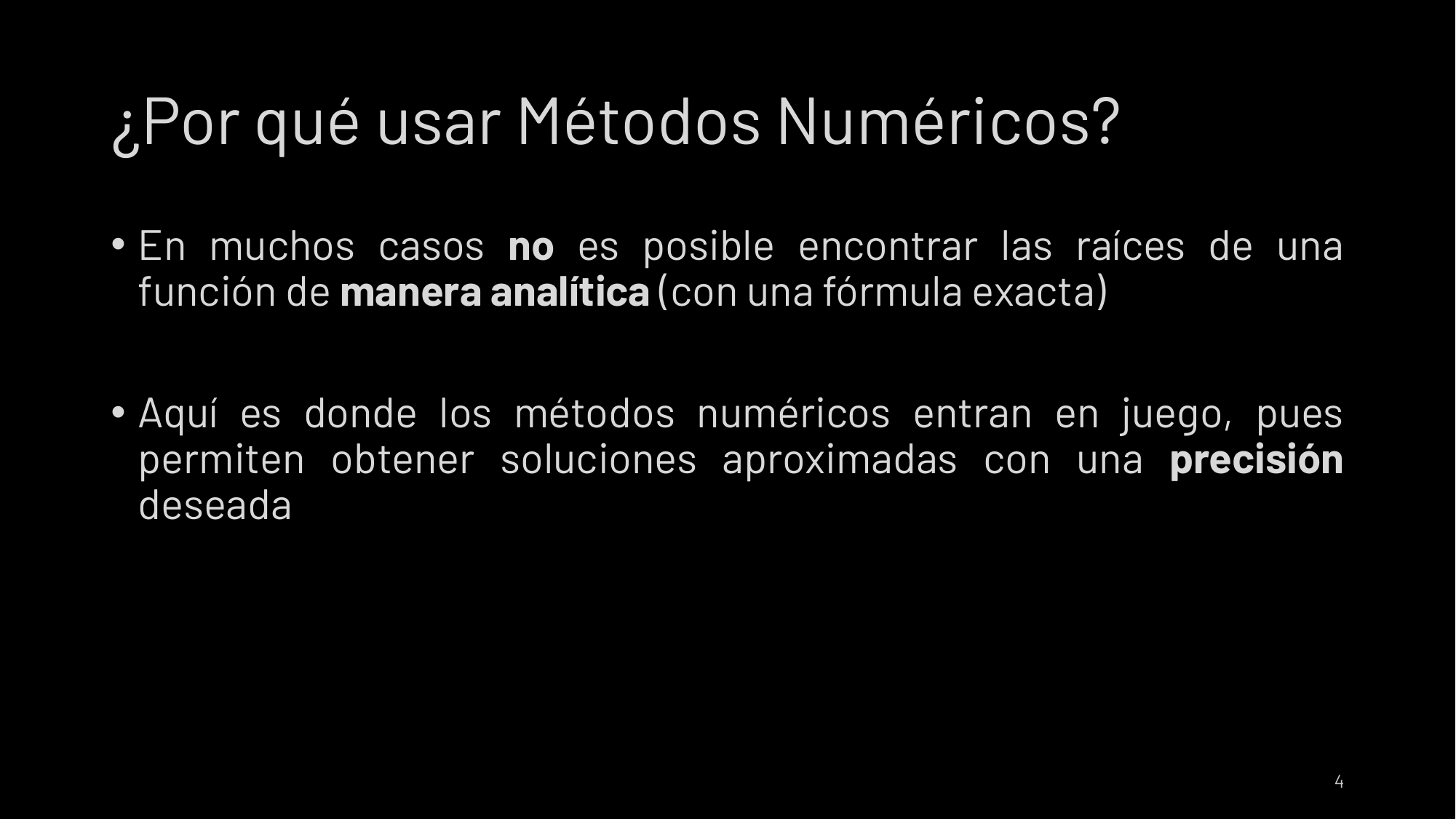

# ¿Por qué usar Métodos Numéricos?
En muchos casos no es posible encontrar las raíces de una función de manera analítica (con una fórmula exacta)

Aquí es donde los métodos numéricos entran en juego, pues permiten obtener soluciones aproximadas con una precisión deseada
4